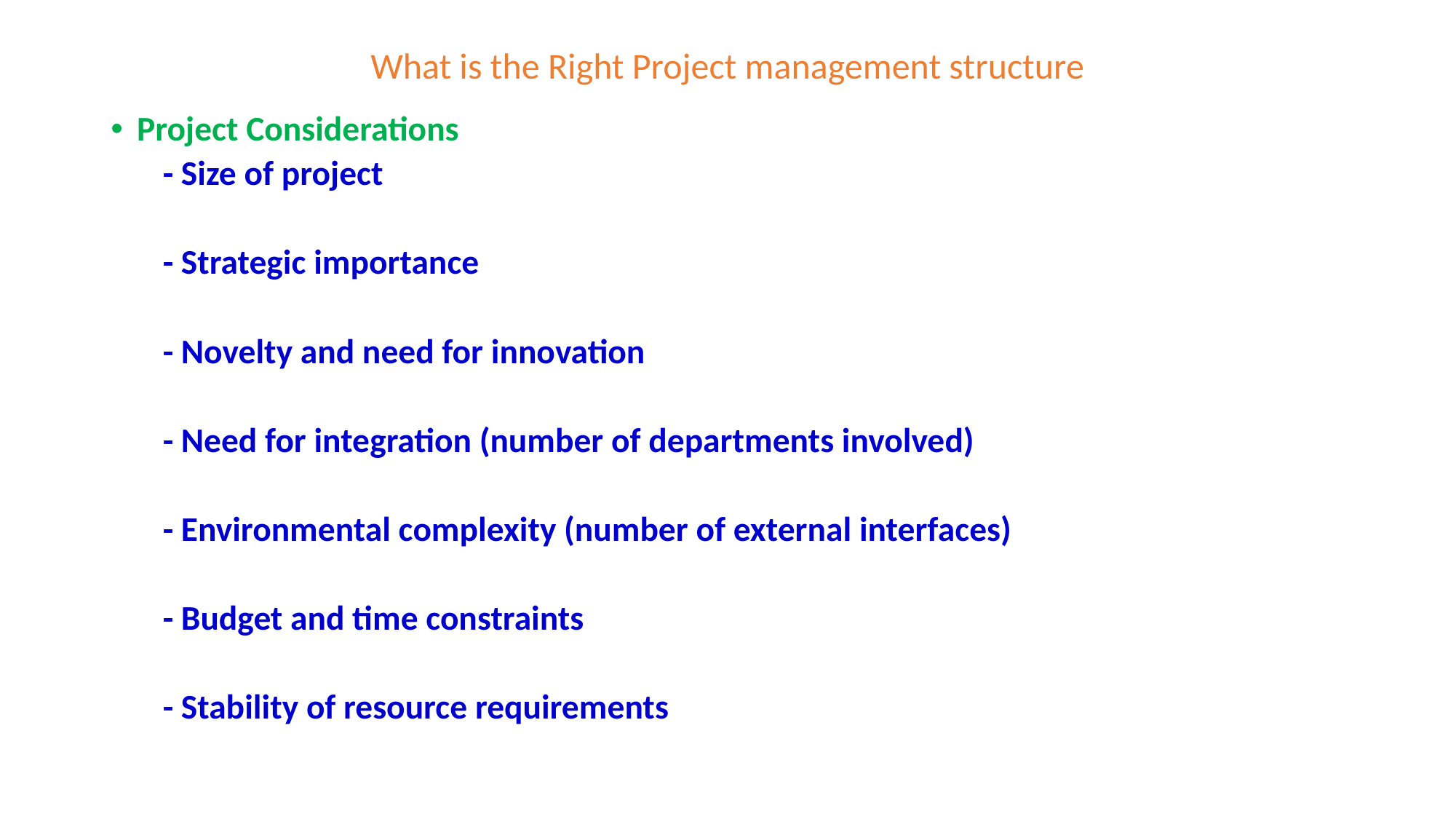

# What is the Right Project management structure
Project Considerations
- Size of project

- Strategic importance

- Novelty and need for innovation

- Need for integration (number of departments involved)

- Environmental complexity (number of external interfaces)

- Budget and time constraints

- Stability of resource requirements